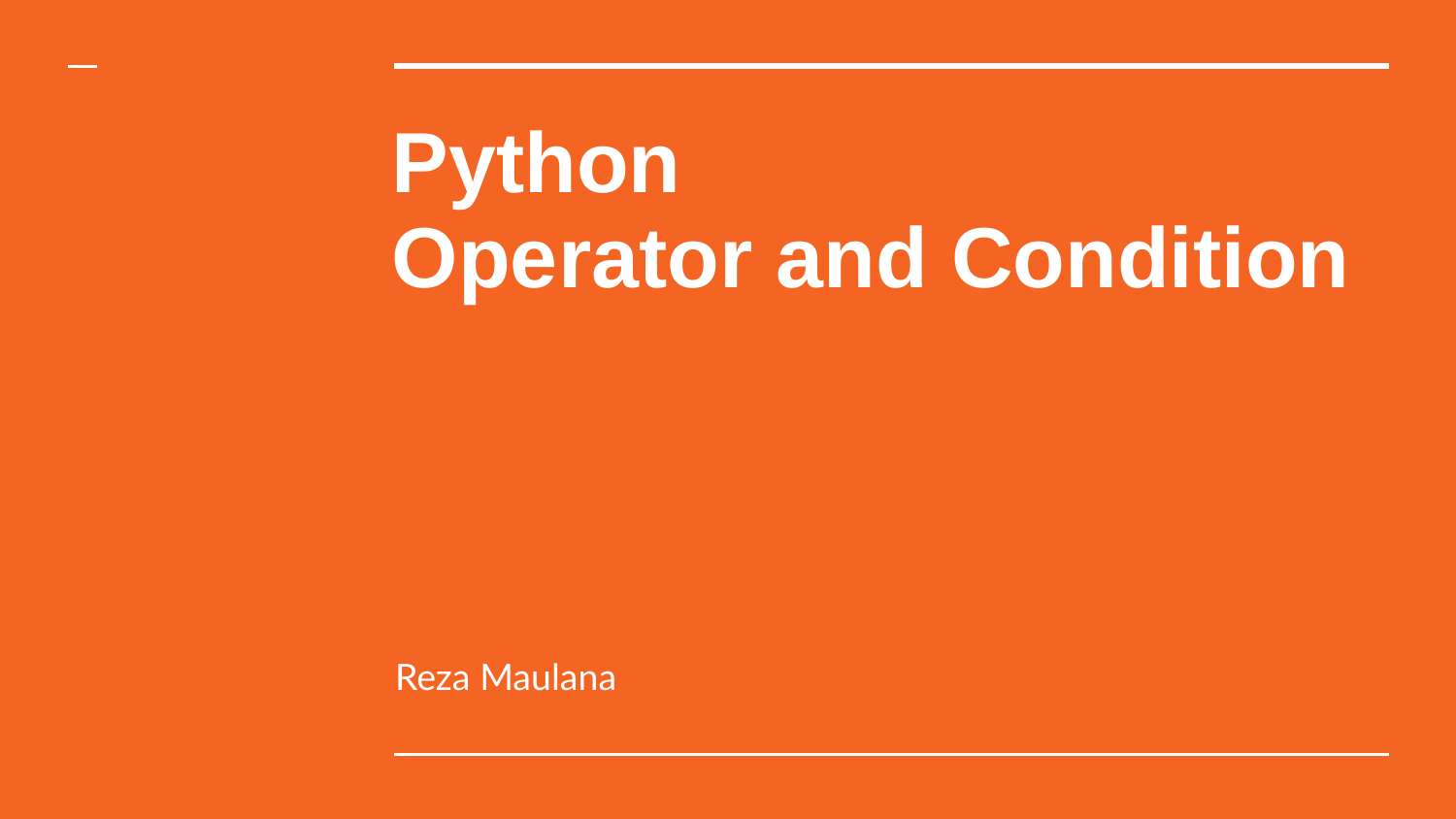

# Python
Operator and Condition
Reza Maulana